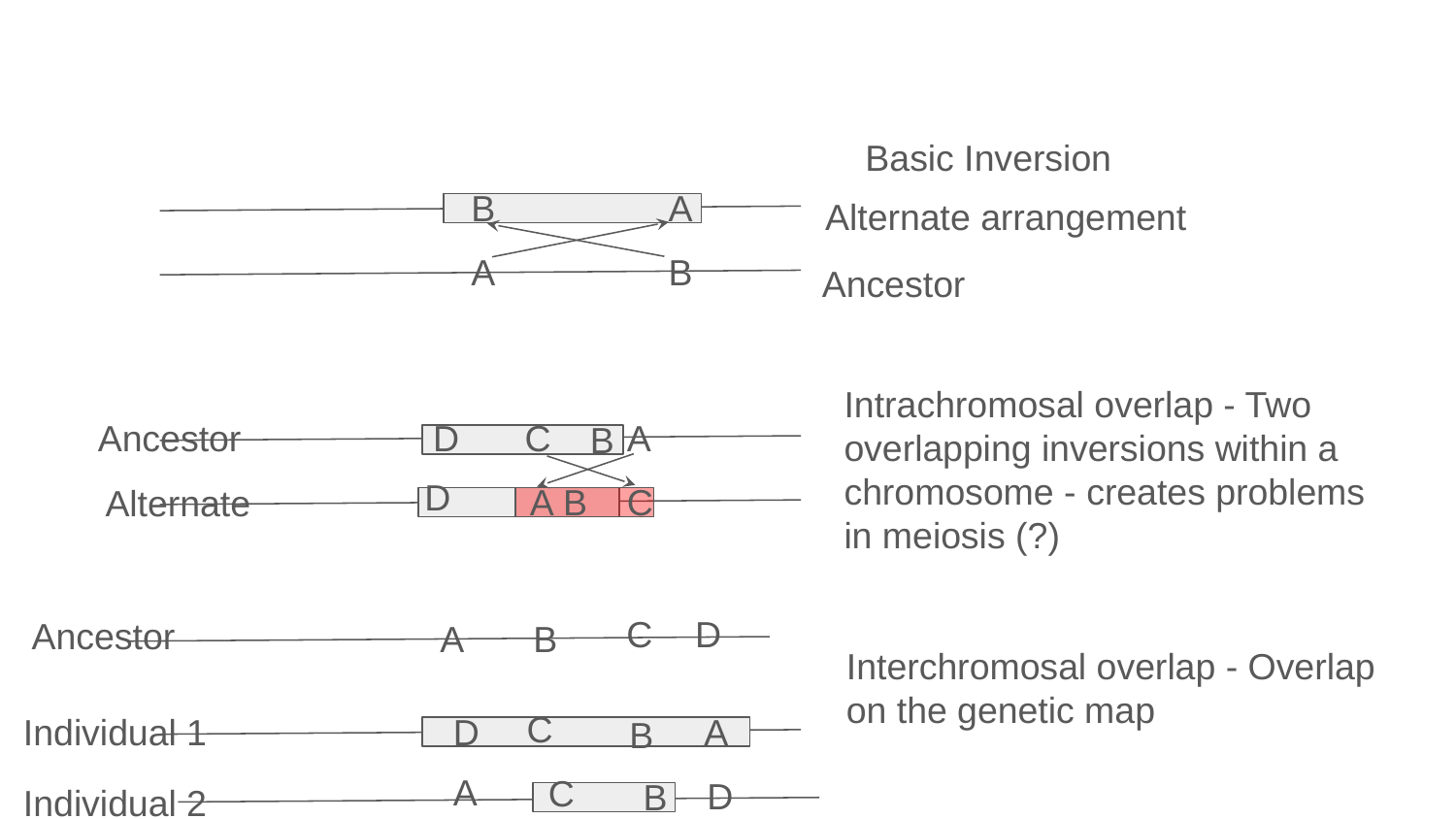

Basic Inversion
A
B
Alternate arrangement

A
B
Ancestor
Intrachromosal overlap - Two overlapping inversions within a chromosome - creates problems in meiosis (?)
Ancestor
D
C
A
B

D
A
B
C
Alternate

C
D
Ancestor
A
B
Interchromosal overlap - Overlap on the genetic map
C
Individual 1
A
D
B

A
C
D
B
Individual 2